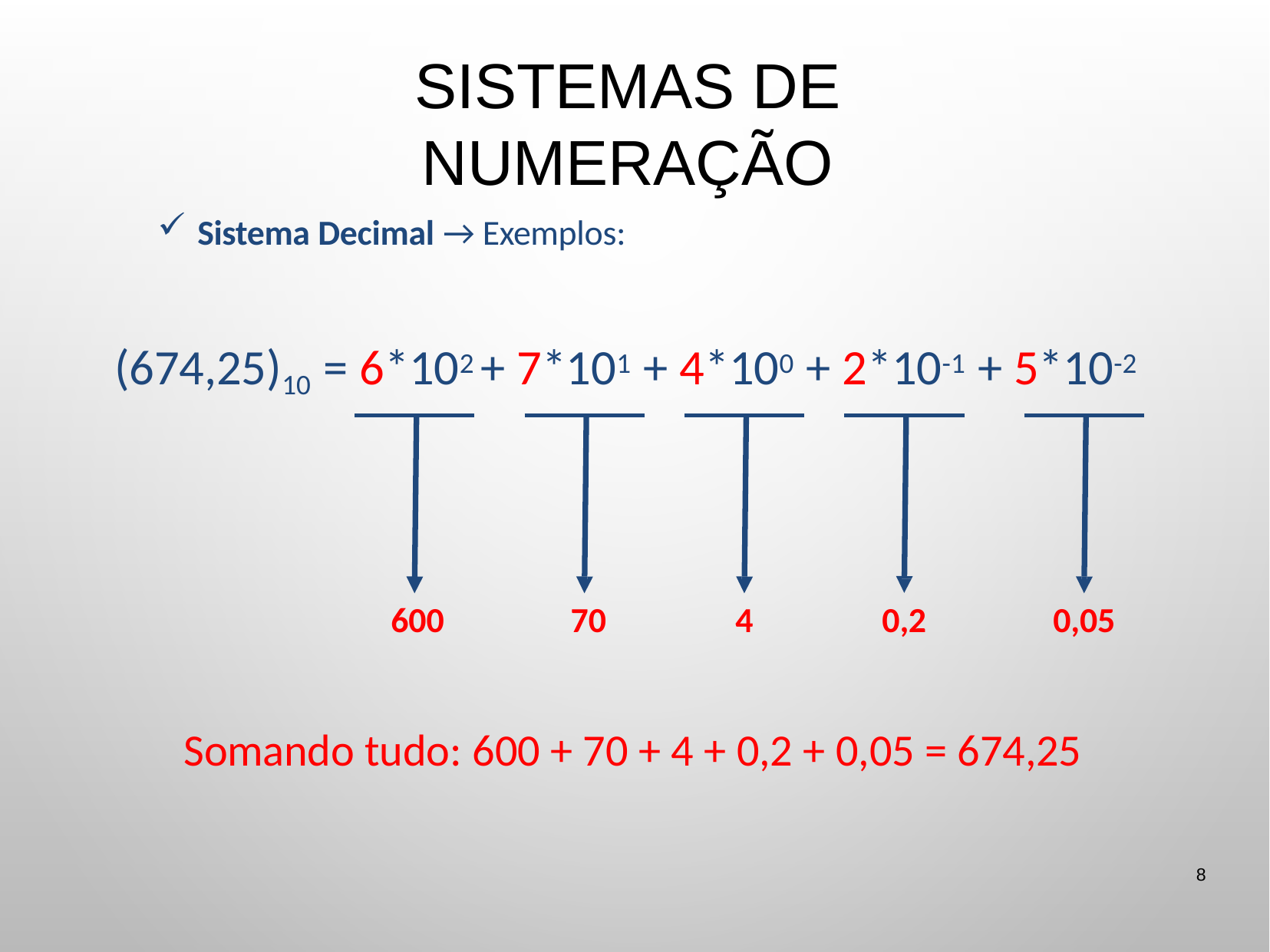

# Sistemas de Numeração
Sistema Decimal → Exemplos:

(674,25)10 = 6*102 + 7*101 + 4*100 + 2*10-1 + 5*10-2

0,2
600
70
4
0,05
Somando tudo: 600 + 70 + 4 + 0,2 + 0,05 = 674,25
8